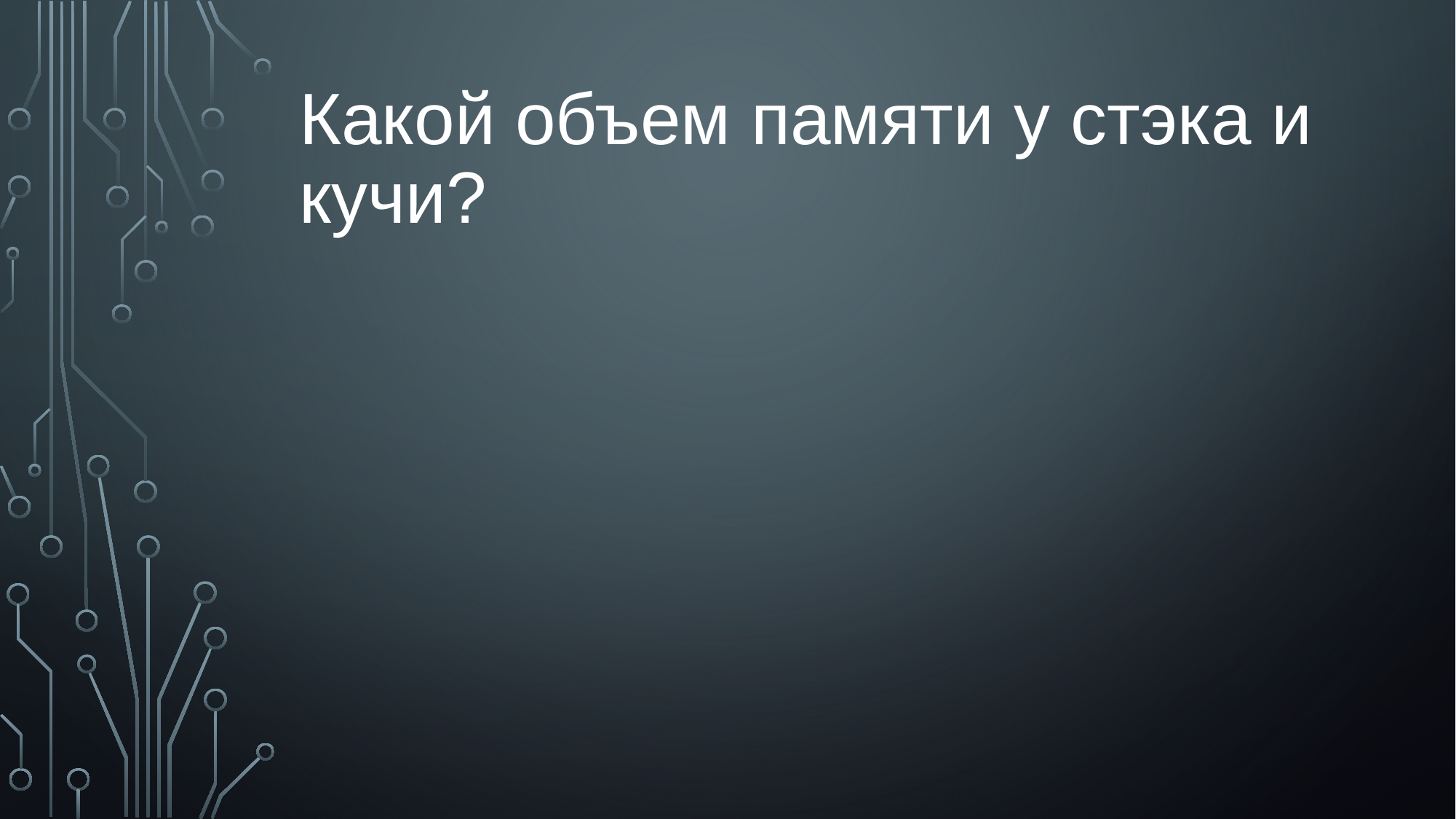

# Какой объем памяти у стэка и кучи?